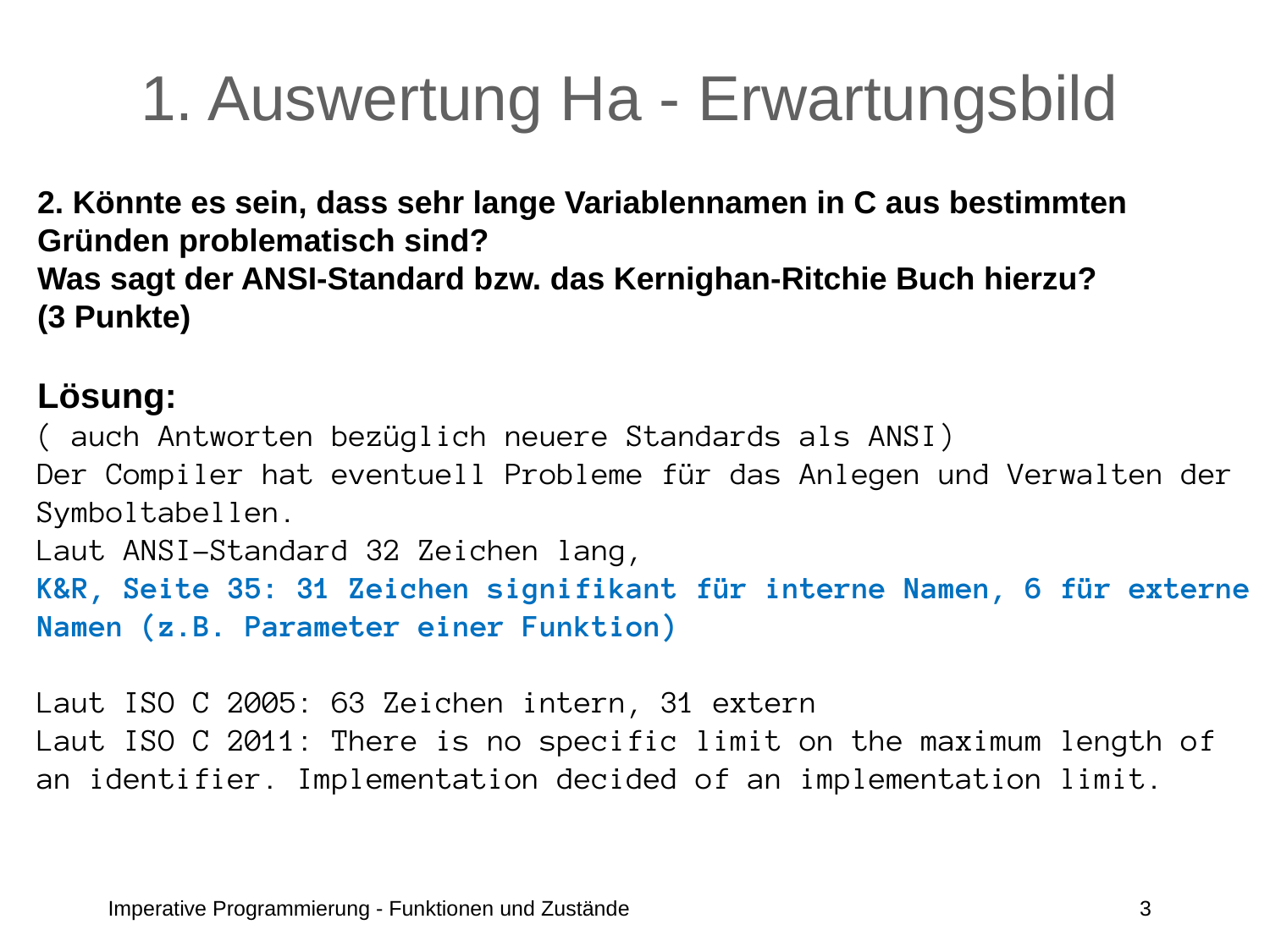

# 1. Auswertung Ha - Erwartungsbild
2. Könnte es sein, dass sehr lange Variablennamen in C aus bestimmten Gründen problematisch sind?
Was sagt der ANSI-Standard bzw. das Kernighan-Ritchie Buch hierzu?
(3 Punkte)

Lösung:
( auch Antworten bezüglich neuere Standards als ANSI)
Der Compiler hat eventuell Probleme für das Anlegen und Verwalten der Symboltabellen.
Laut ANSI-Standard 32 Zeichen lang,
K&R, Seite 35: 31 Zeichen signifikant für interne Namen, 6 für externe Namen (z.B. Parameter einer Funktion)

Laut ISO C 2005: 63 Zeichen intern, 31 extern
Laut ISO C 2011: There is no specific limit on the maximum length of an identifier. Implementation decided of an implementation limit.
Imperative Programmierung - Funktionen und Zustände
3